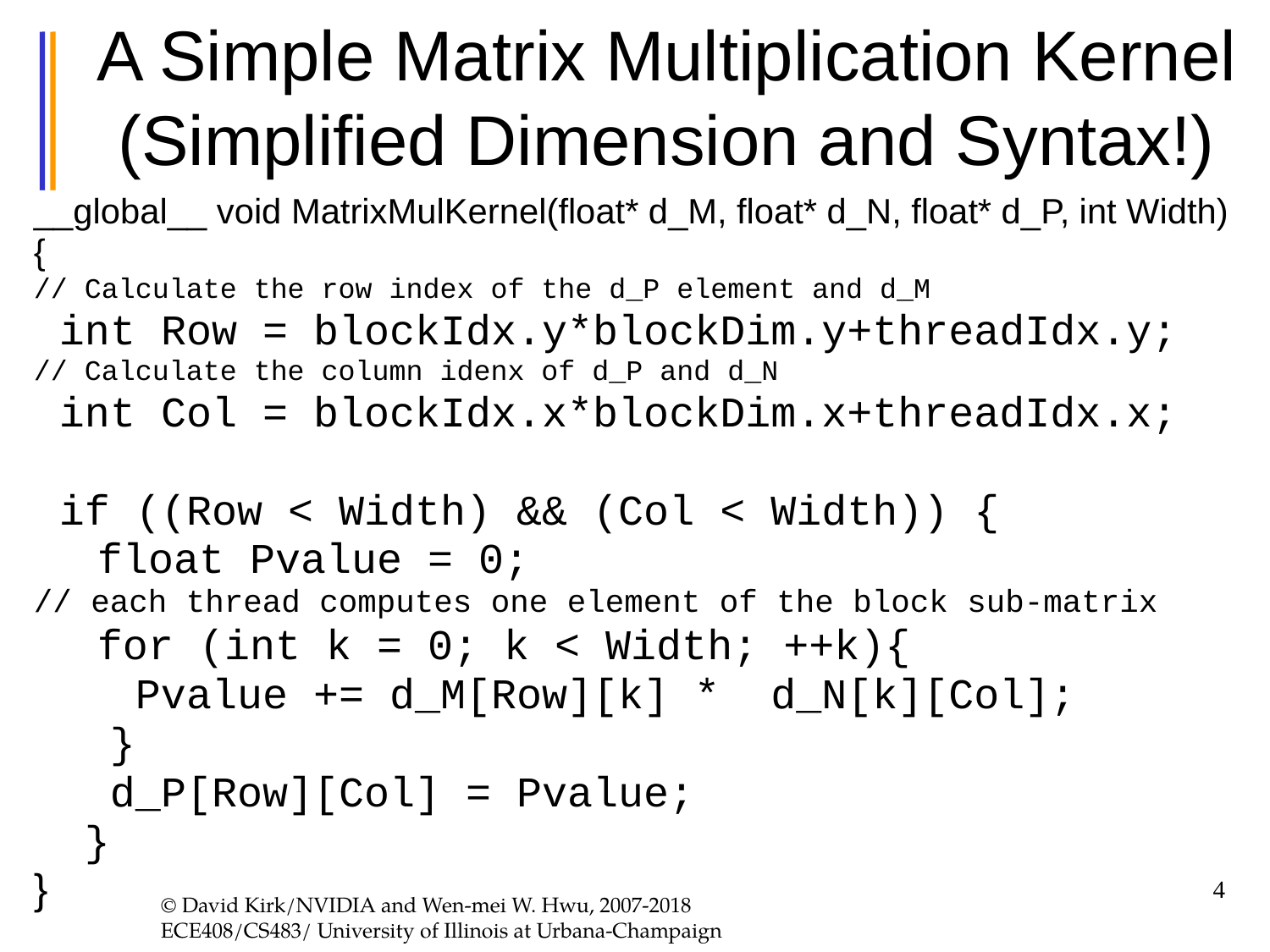

# A Simple Matrix Multiplication Kernel (Simplified Dimension and Syntax!)
__global__ void MatrixMulKernel(float* d_M, float* d_N, float* d_P, int Width)
{
// Calculate the row index of the d_P element and d_M
 int Row = blockIdx.y*blockDim.y+threadIdx.y;
// Calculate the column idenx of d_P and d_N
 int Col = blockIdx.x*blockDim.x+threadIdx.x;

 if ((Row < Width) && (Col < Width)) {
	float Pvalue = 0;
// each thread computes one element of the block sub-matrix
	for (int k = 0; k < Width; ++k){
    Pvalue += d_M[Row][k] *  d_N[k][Col];
   }
   d_P[Row][Col] = Pvalue;
  }
}
4
© David Kirk/NVIDIA and Wen-mei W. Hwu, 2007-2018 ECE408/CS483/ University of Illinois at Urbana-Champaign